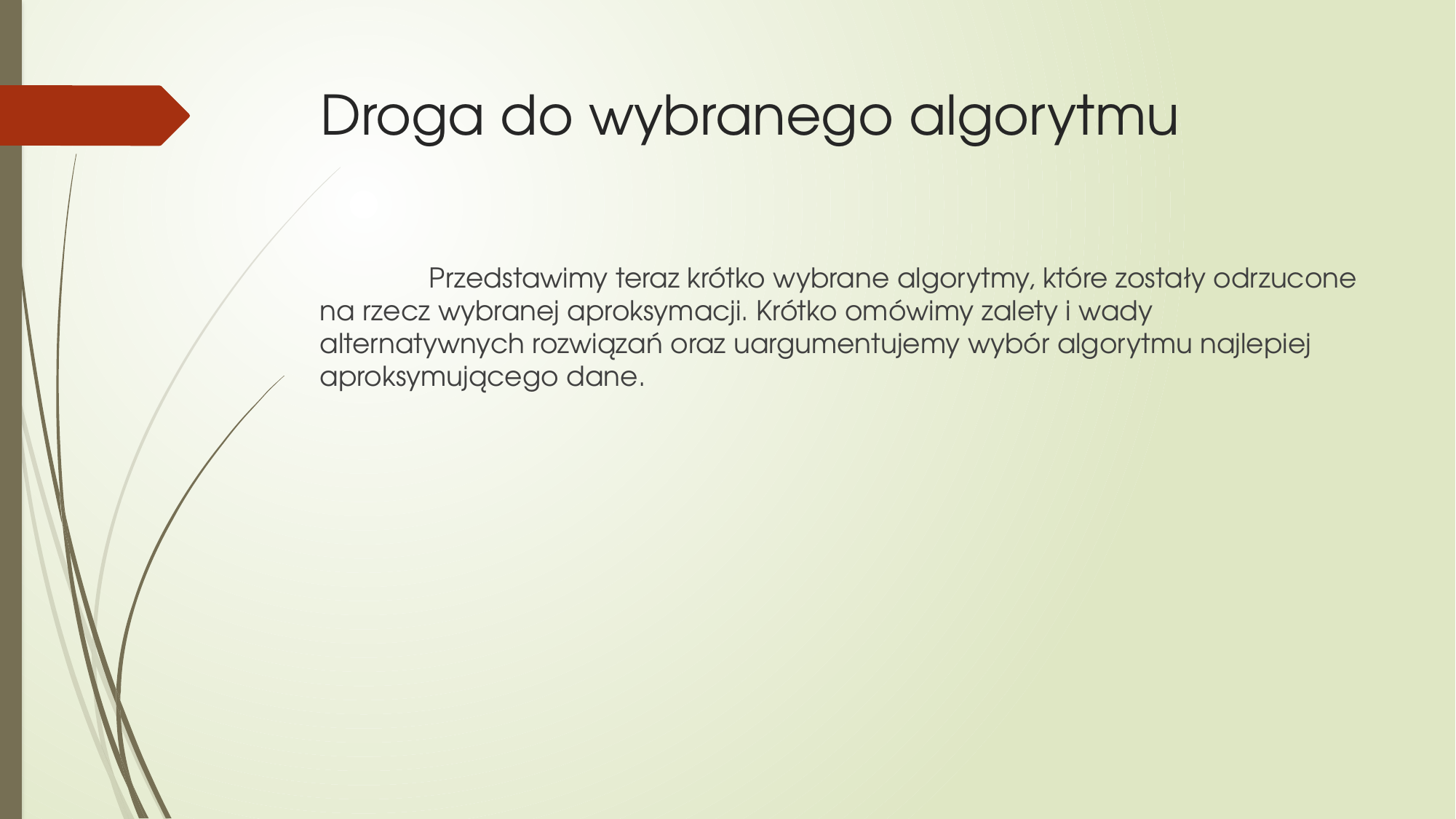

# Droga do wybranego algorytmu
	Przedstawimy teraz krótko wybrane algorytmy, które zostały odrzucone na rzecz wybranej aproksymacji. Krótko omówimy zalety i wady alternatywnych rozwiązań oraz uargumentujemy wybór algorytmu najlepiej aproksymującego dane.